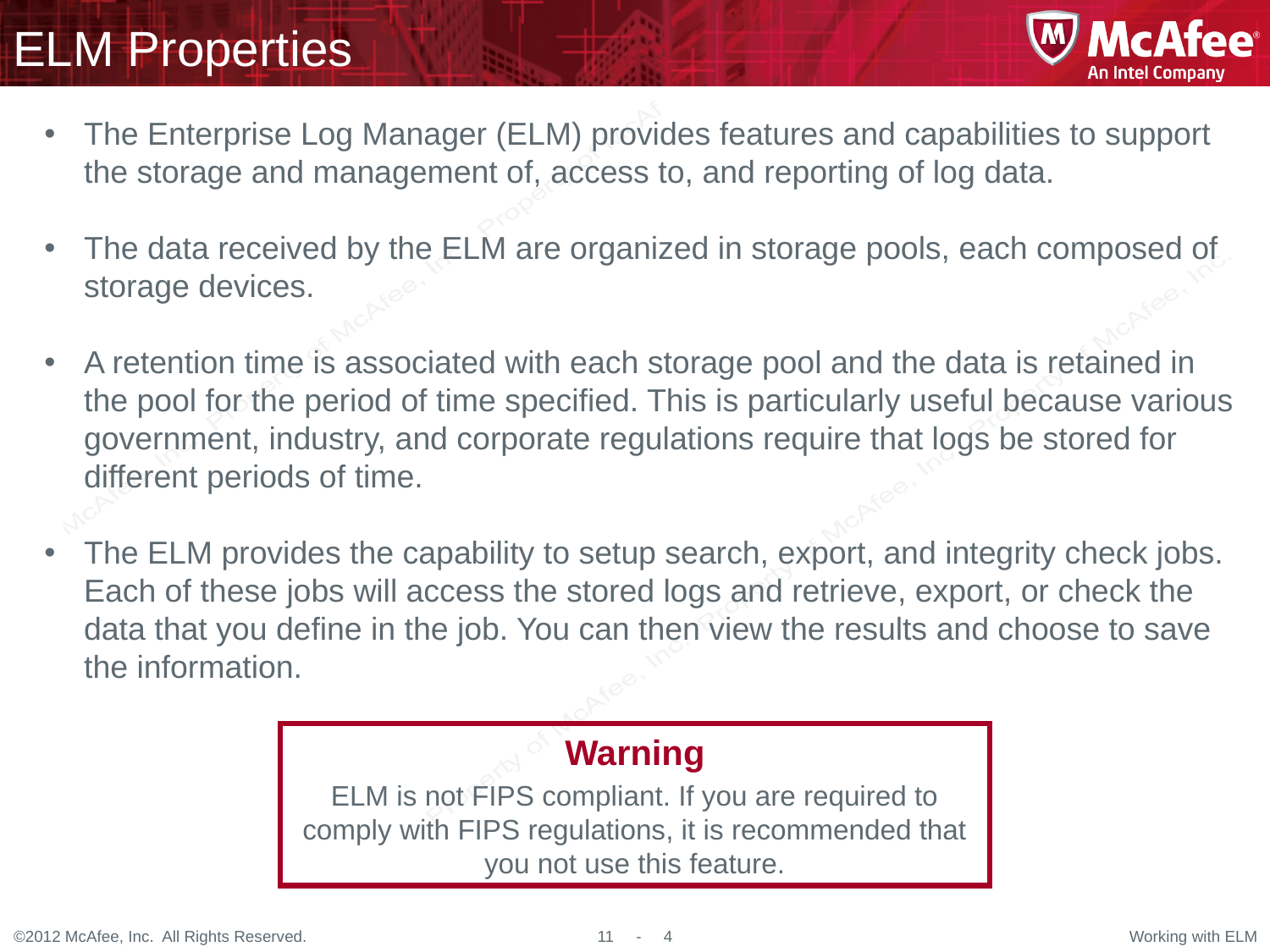

# ELM Properties
The Enterprise Log Manager (ELM) provides features and capabilities to support the storage and management of, access to, and reporting of log data.

The data received by the ELM are organized in storage pools, each composed of storage devices.

A retention time is associated with each storage pool and the data is retained in the pool for the period of time specified. This is particularly useful because various government, industry, and corporate regulations require that logs be stored for different periods of time.

The ELM provides the capability to setup search, export, and integrity check jobs. Each of these jobs will access the stored logs and retrieve, export, or check the data that you define in the job. You can then view the results and choose to save the information.
Warning
ELM is not FIPS compliant. If you are required to comply with FIPS regulations, it is recommended that you not use this feature.
Working with ELM